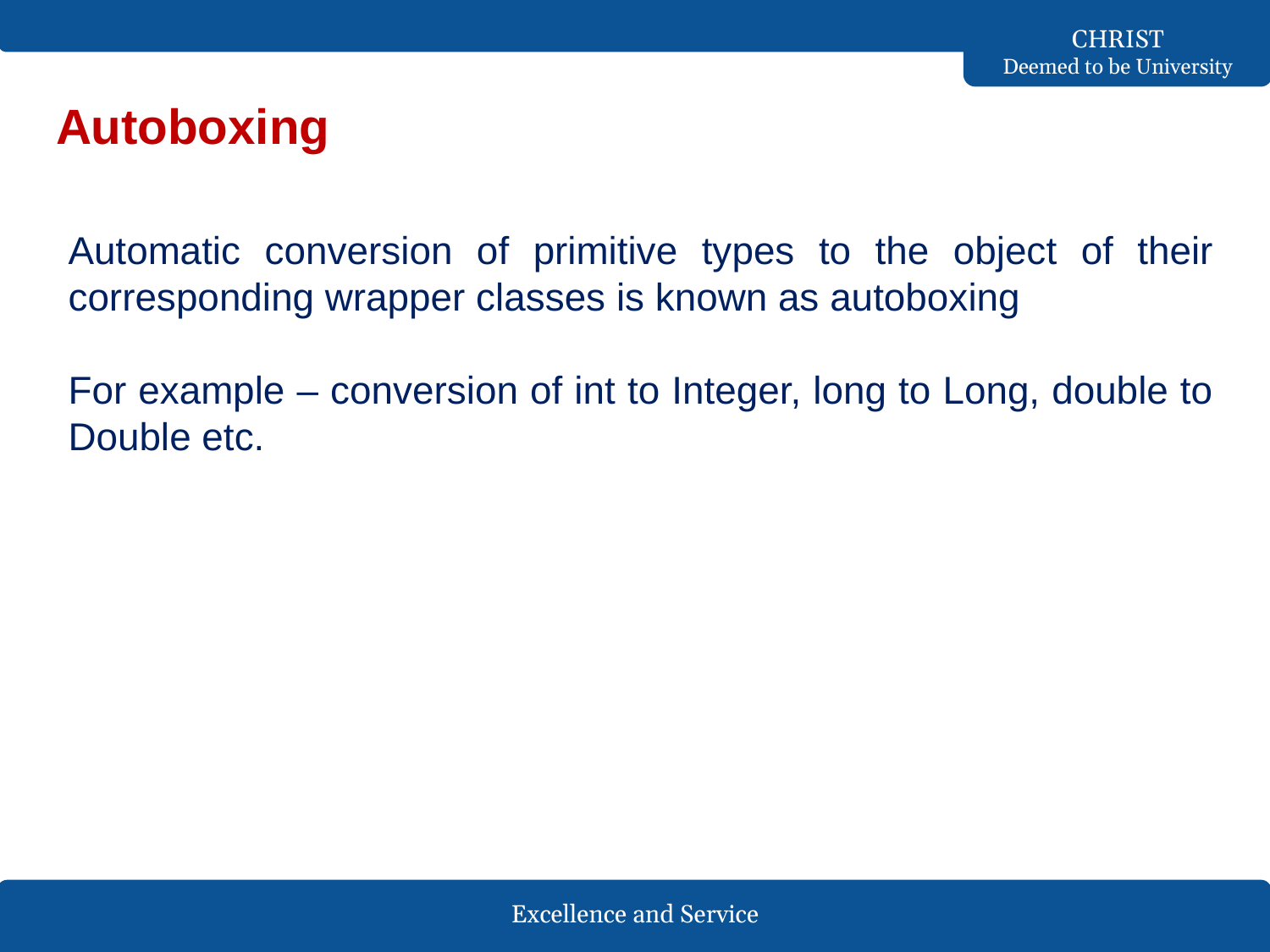

# Autoboxing
Automatic conversion of primitive types to the object of their corresponding wrapper classes is known as autoboxing

For example – conversion of int to Integer, long to Long, double to Double etc.